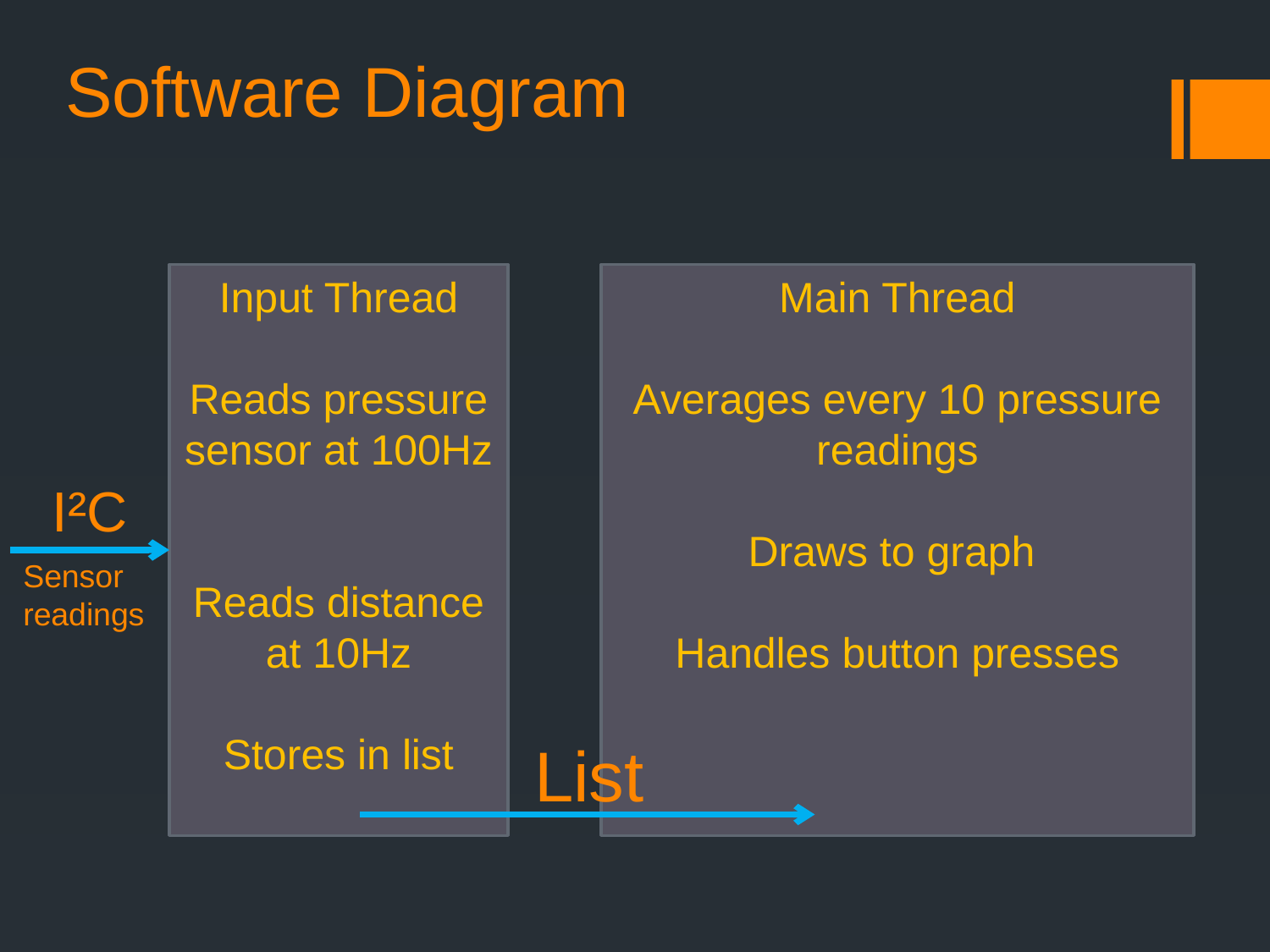

# Software Diagram
Input Thread

Reads pressure sensor at 100Hz
Reads distance at 10Hz
Stores in list
Main Thread

Averages every 10 pressure readings

Draws to graph

Handles button presses

I²C
Sensor readings
List